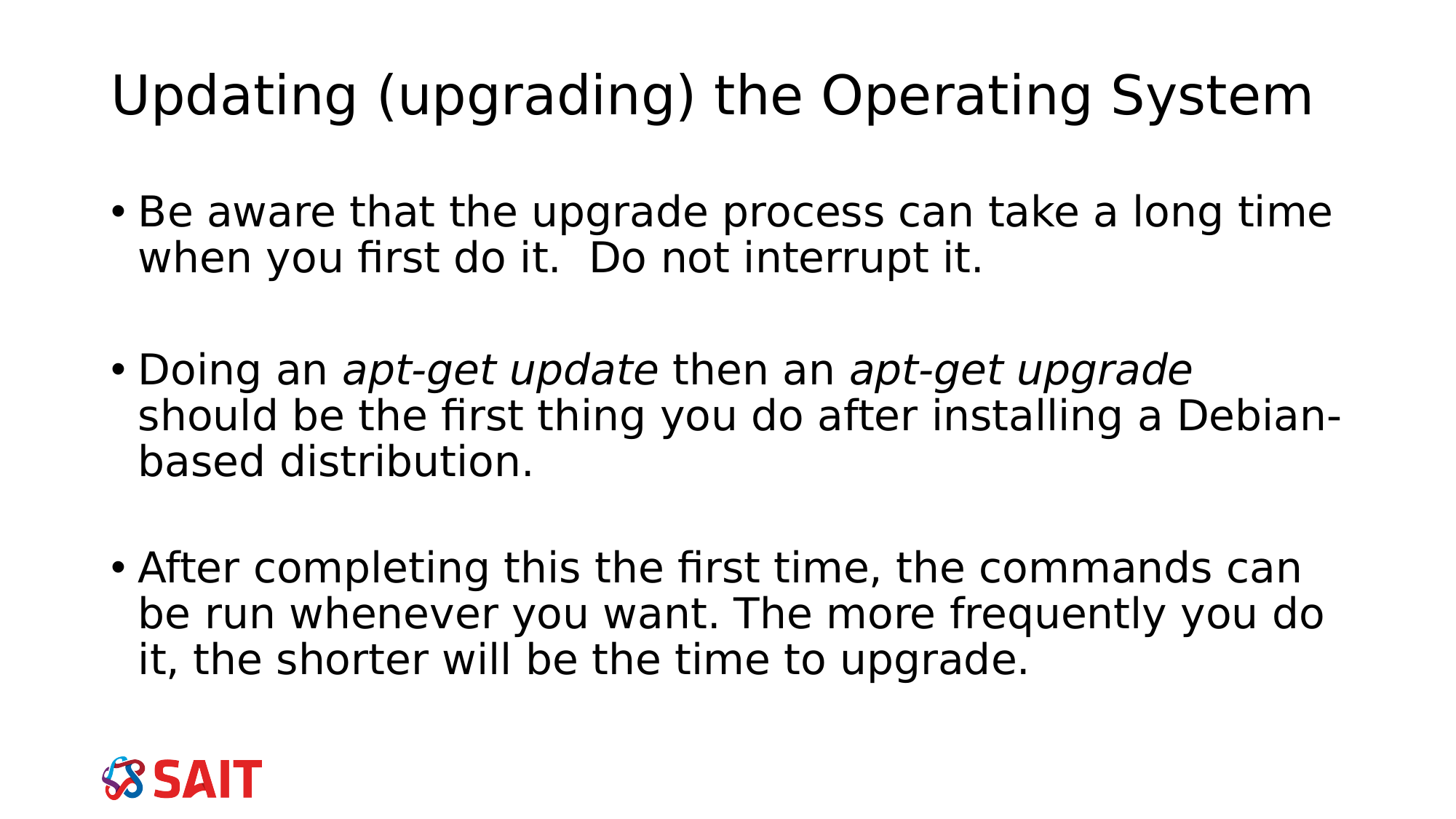

# Updating (upgrading) the Operating System
Be aware that the upgrade process can take a long time when you first do it.  Do not interrupt it.
Doing an apt-get update then an apt-get upgrade should be the first thing you do after installing a Debian-based distribution.
After completing this the first time, the commands can be run whenever you want. The more frequently you do it, the shorter will be the time to upgrade.